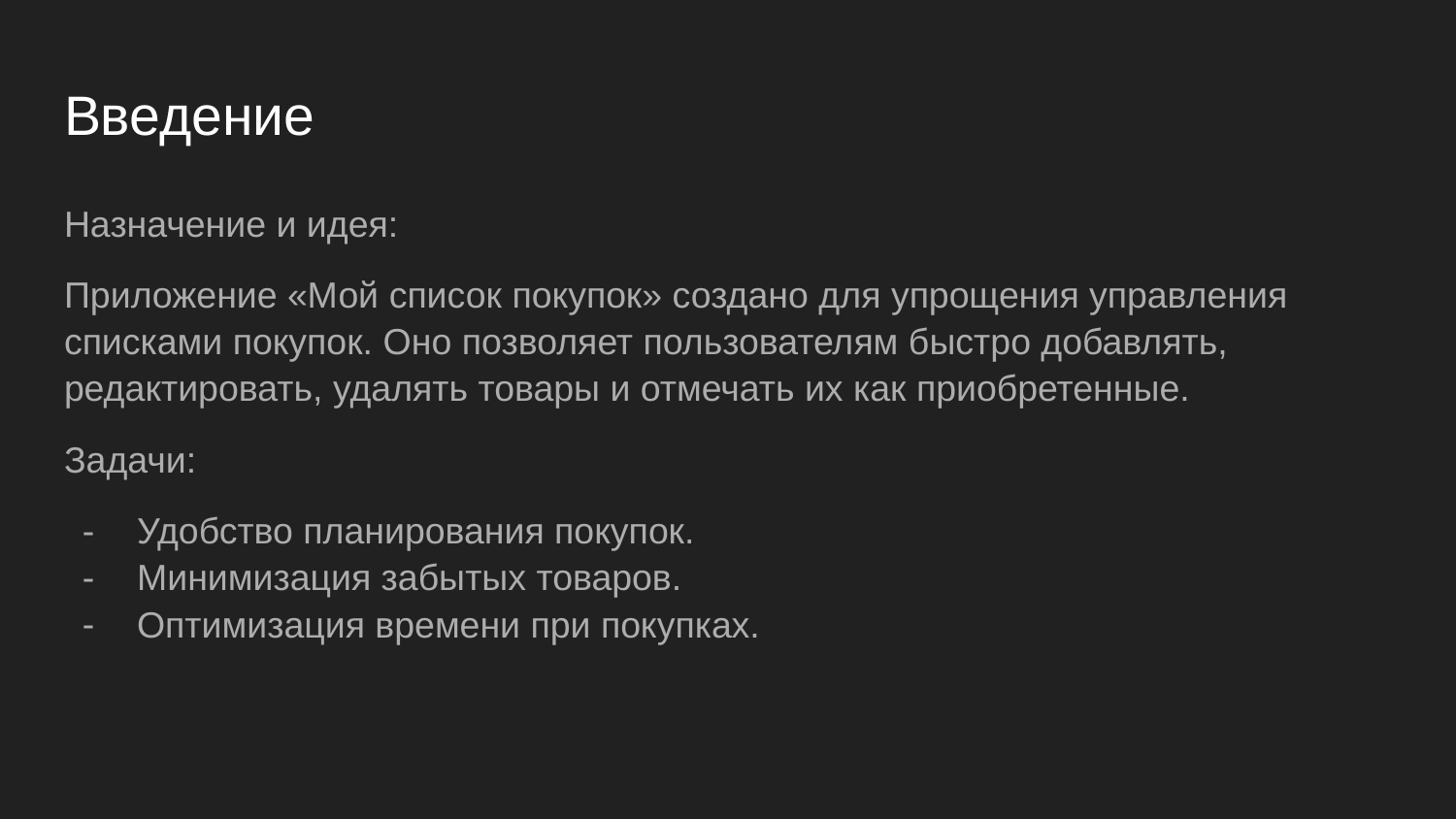

# Введение
Назначение и идея:
Приложение «Мой список покупок» создано для упрощения управления списками покупок. Оно позволяет пользователям быстро добавлять, редактировать, удалять товары и отмечать их как приобретенные.
Задачи:
Удобство планирования покупок.
Минимизация забытых товаров.
Оптимизация времени при покупках.